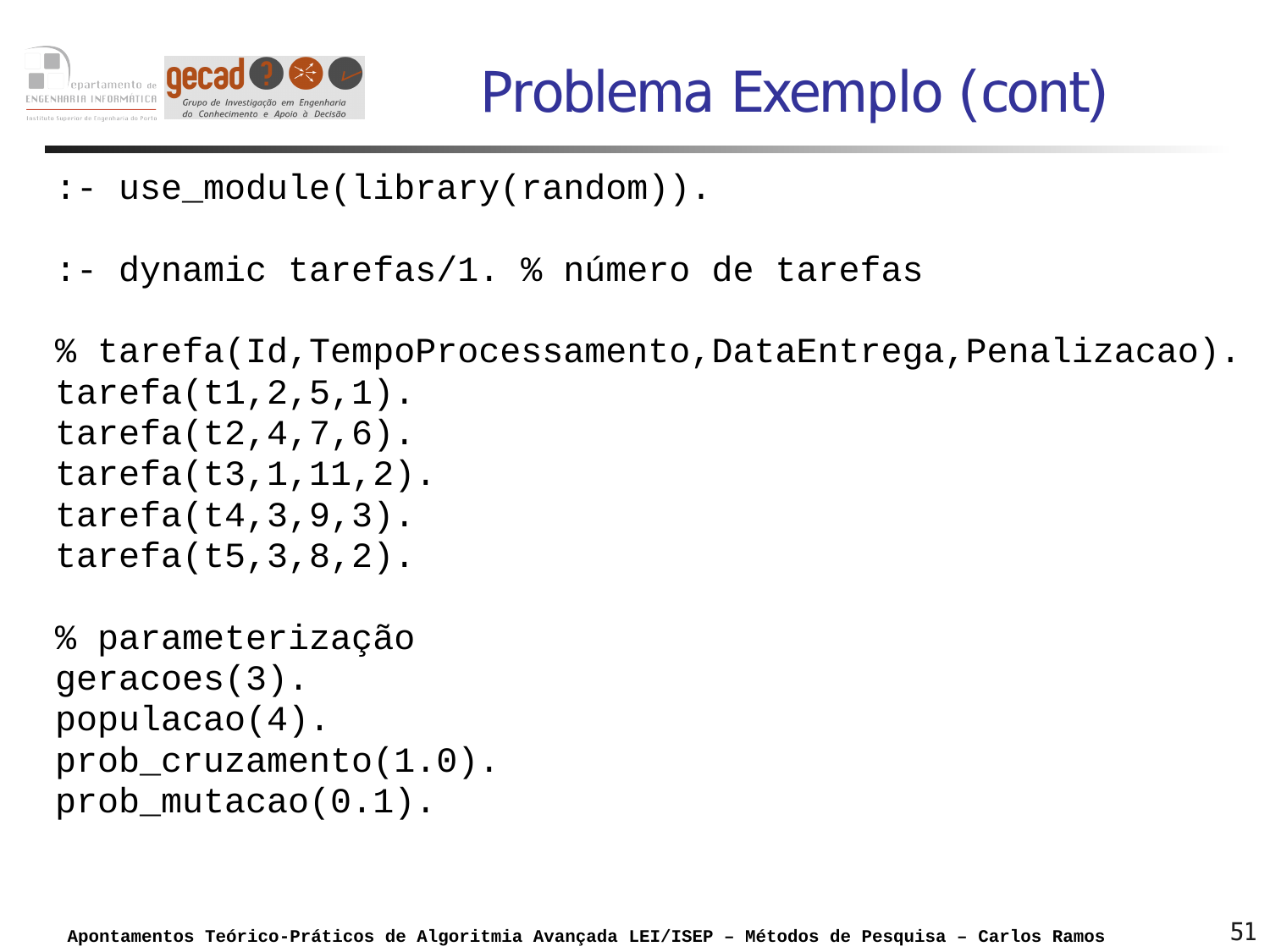

# Problema Exemplo (cont)
:- use_module(library(random)).

:- dynamic tarefas/1. % número de tarefas

% tarefa(Id,TempoProcessamento,DataEntrega,Penalizacao).
tarefa(t1,2,5,1).
tarefa(t2,4,7,6).
tarefa(t3,1,11,2).
tarefa(t4,3,9,3).
tarefa(t5,3,8,2).

% parameterização
geracoes(3).
populacao(4).
prob_cruzamento(1.0).
prob_mutacao(0.1).
51